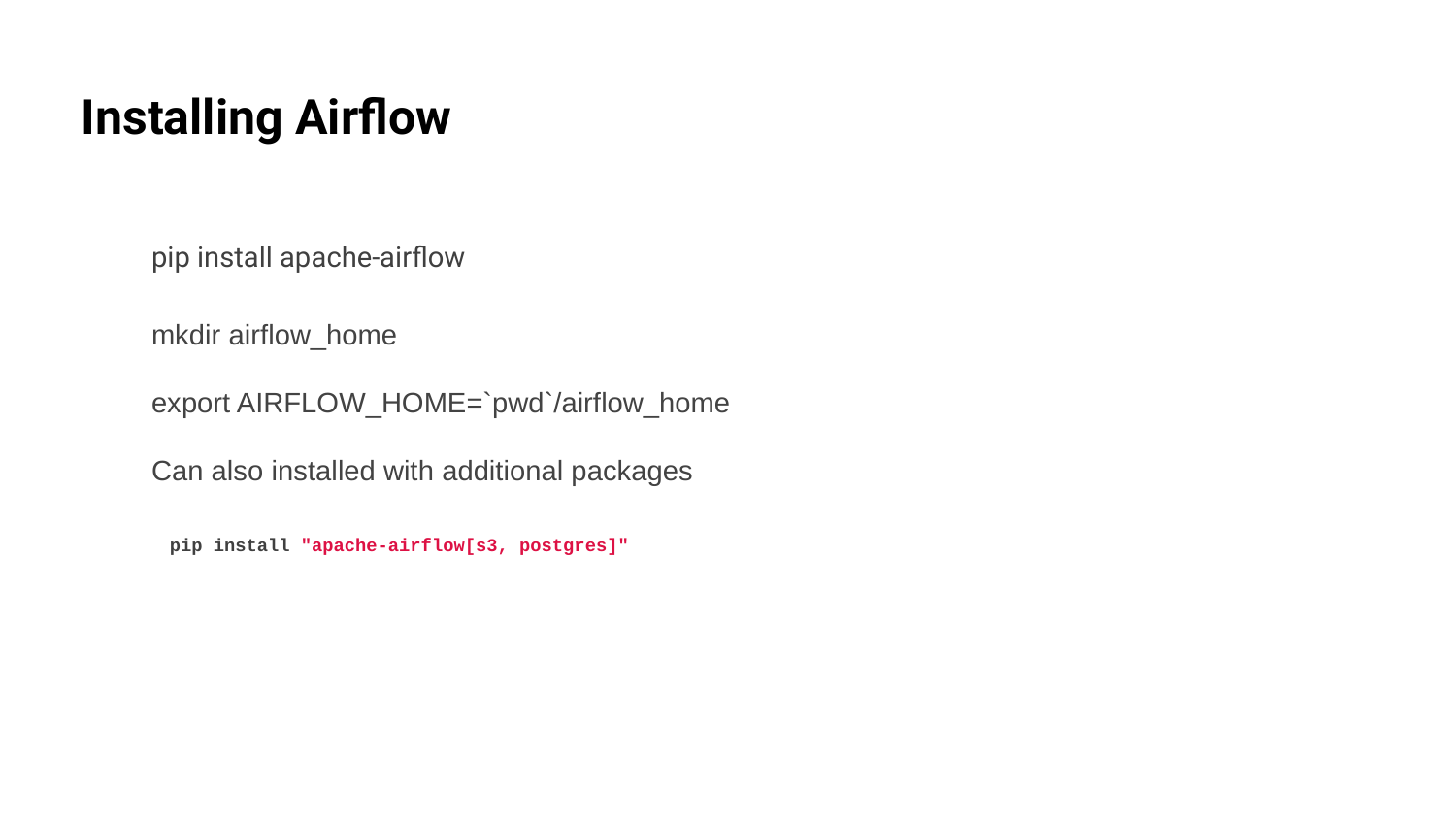

Installing Airflow
pip install apache-airflow

mkdir airflow_home

export AIRFLOW_HOME=`pwd`/airflow_home

Can also installed with additional packages

pip install "apache-airflow[s3, postgres]"